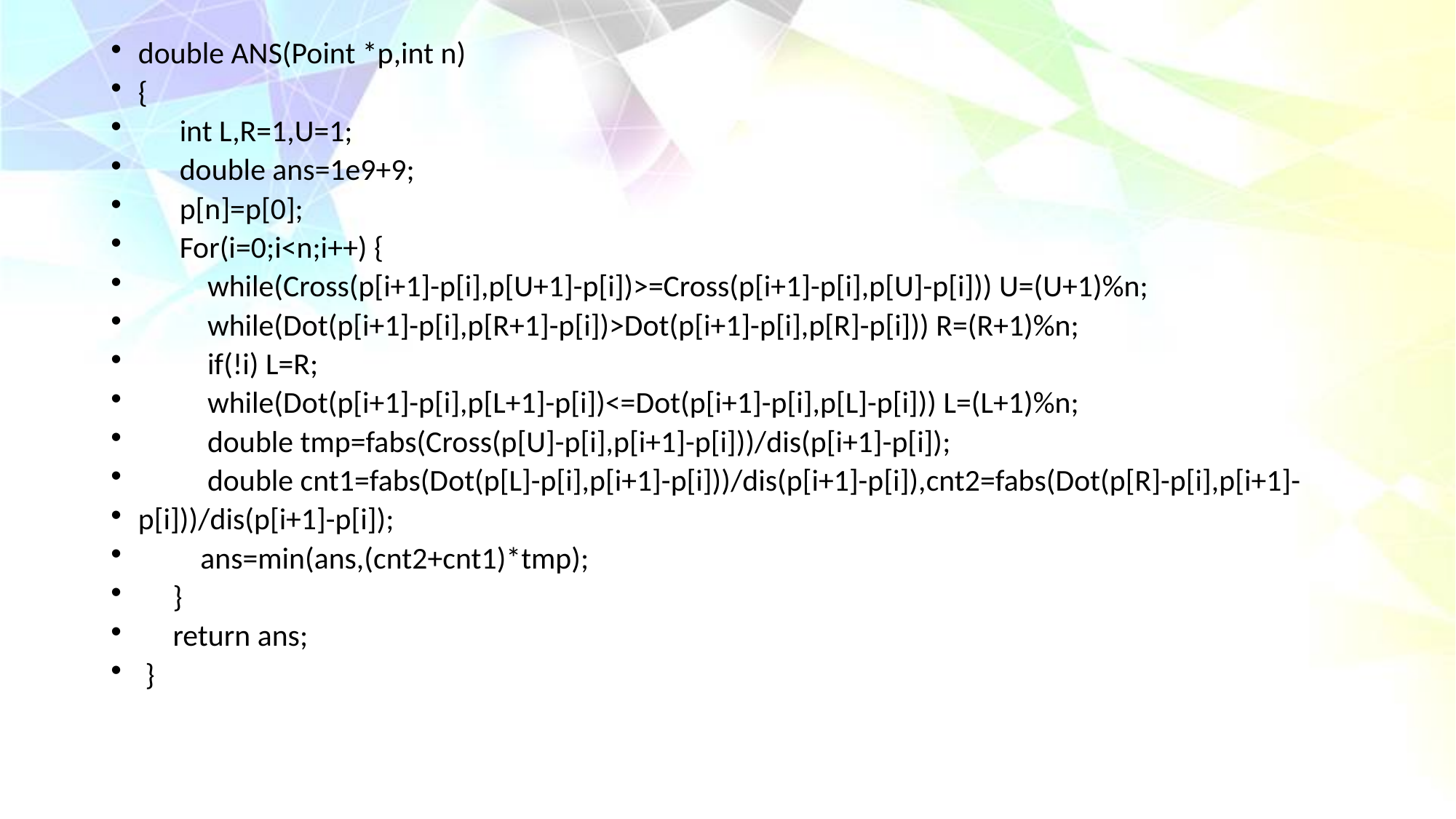

double ANS(Point *p,int n)
{
      int L,R=1,U=1;
      double ans=1e9+9;
      p[n]=p[0];
      For(i=0;i<n;i++) {
          while(Cross(p[i+1]-p[i],p[U+1]-p[i])>=Cross(p[i+1]-p[i],p[U]-p[i])) U=(U+1)%n;
          while(Dot(p[i+1]-p[i],p[R+1]-p[i])>Dot(p[i+1]-p[i],p[R]-p[i])) R=(R+1)%n;
          if(!i) L=R;
          while(Dot(p[i+1]-p[i],p[L+1]-p[i])<=Dot(p[i+1]-p[i],p[L]-p[i])) L=(L+1)%n;
          double tmp=fabs(Cross(p[U]-p[i],p[i+1]-p[i]))/dis(p[i+1]-p[i]);
          double cnt1=fabs(Dot(p[L]-p[i],p[i+1]-p[i]))/dis(p[i+1]-p[i]),cnt2=fabs(Dot(p[R]-p[i],p[i+1]-
p[i]))/dis(p[i+1]-p[i]);
         ans=min(ans,(cnt2+cnt1)*tmp);
     }
     return ans;
 }